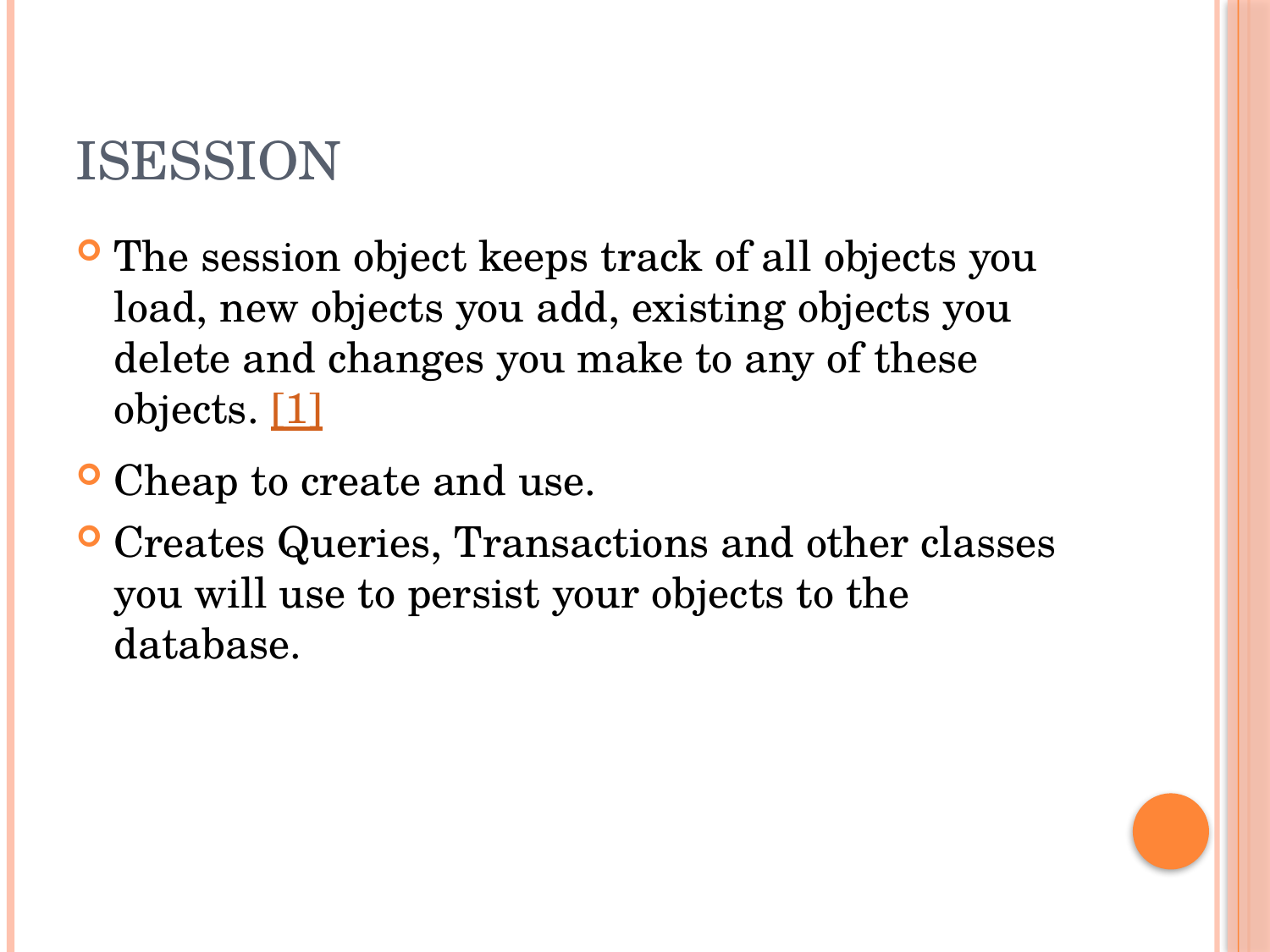

# ISession
The session object keeps track of all objects you load, new objects you add, existing objects you delete and changes you make to any of these objects. [1]
Cheap to create and use.
Creates Queries, Transactions and other classes you will use to persist your objects to the database.